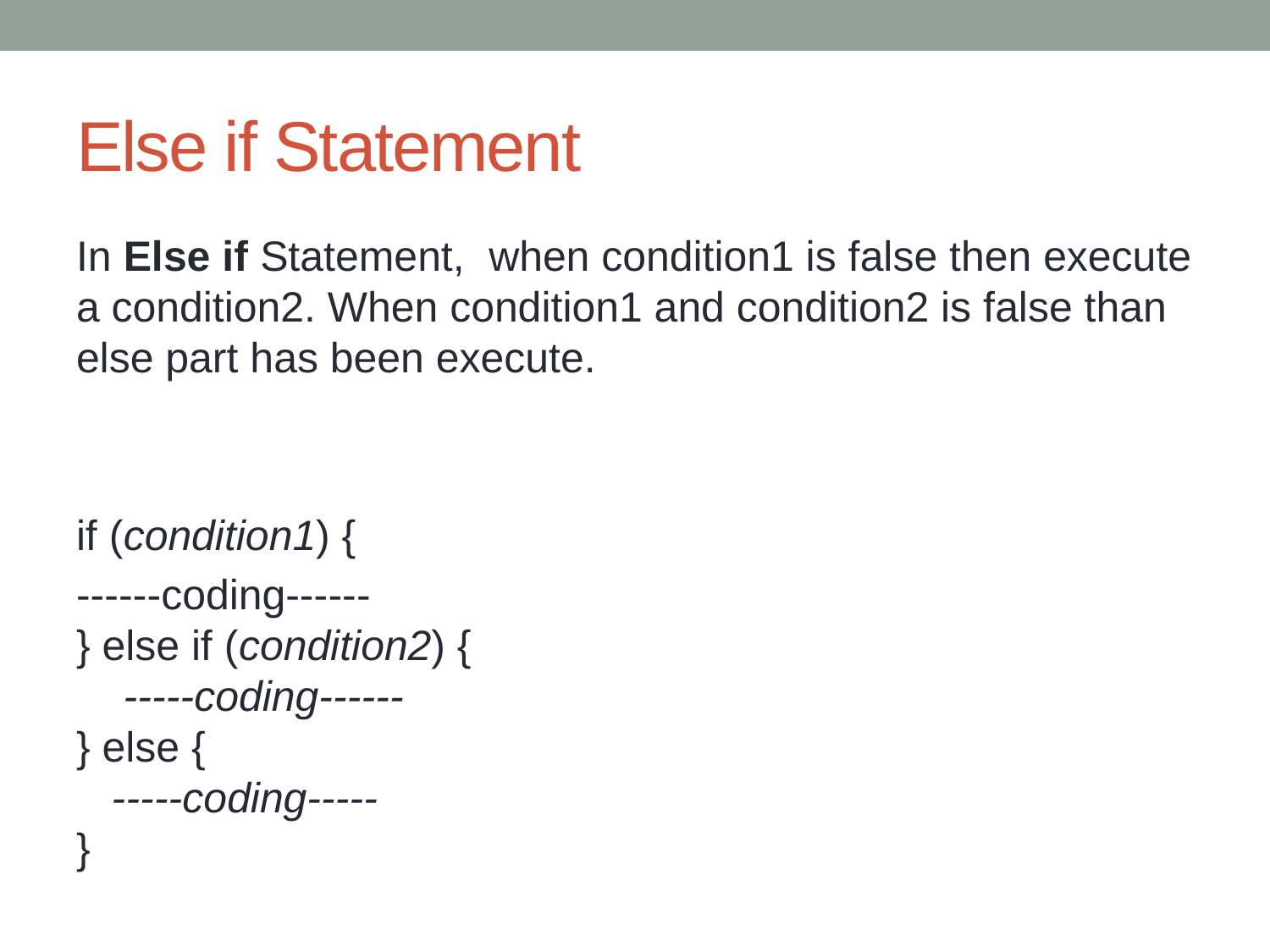

# Else if Statement
In Else if Statement,  when condition1 is false then execute a condition2. When condition1 and condition2 is false than else part has been execute.

if (condition1) {
------coding------
} else if (condition2) {
    -----coding------
} else {
   -----coding-----
}